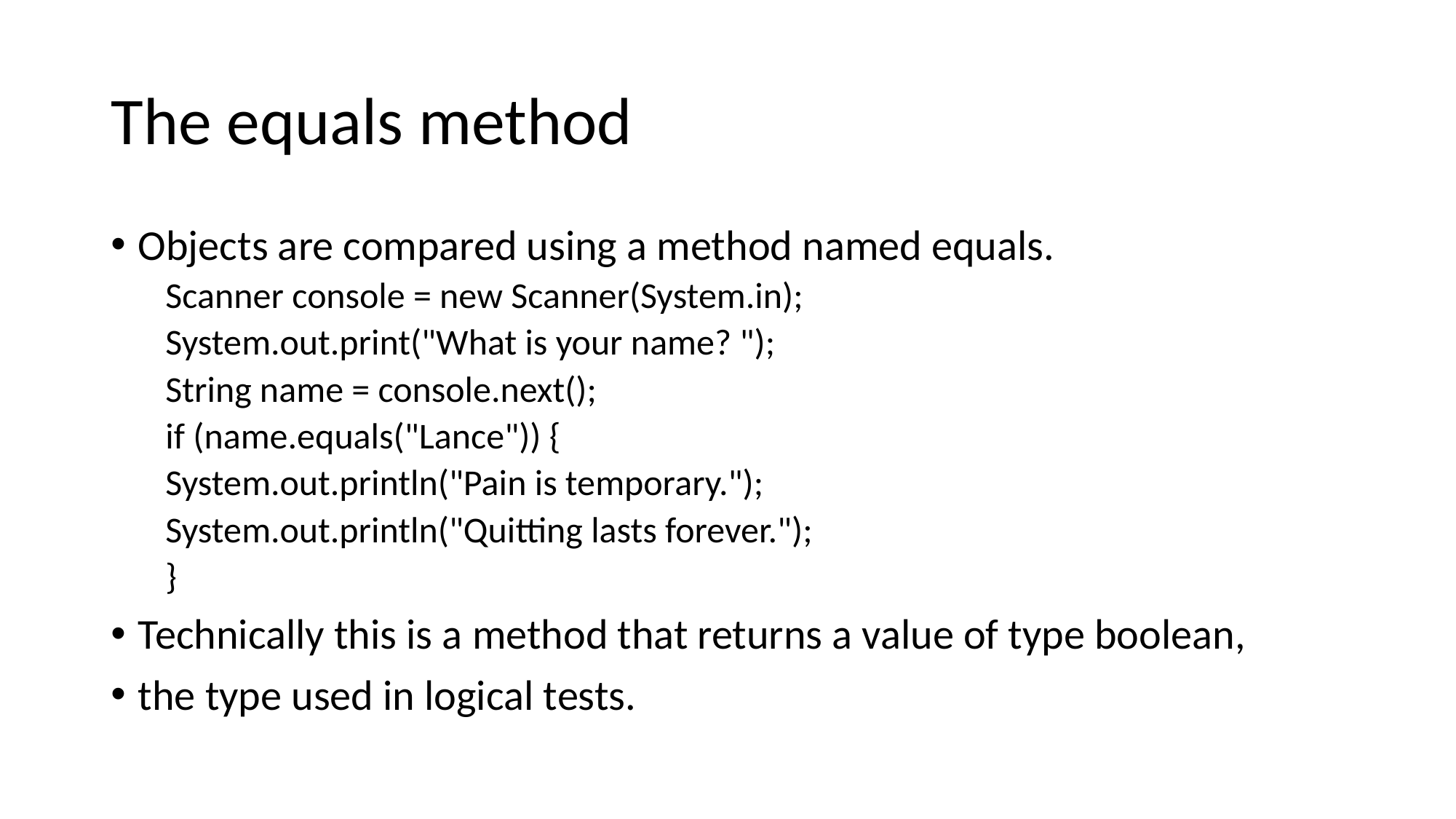

# The equals method
Objects are compared using a method named equals.
Scanner console = new Scanner(System.in);
System.out.print("What is your name? ");
String name = console.next();
if (name.equals("Lance")) {
System.out.println("Pain is temporary.");
System.out.println("Quitting lasts forever.");
}
Technically this is a method that returns a value of type boolean,
the type used in logical tests.